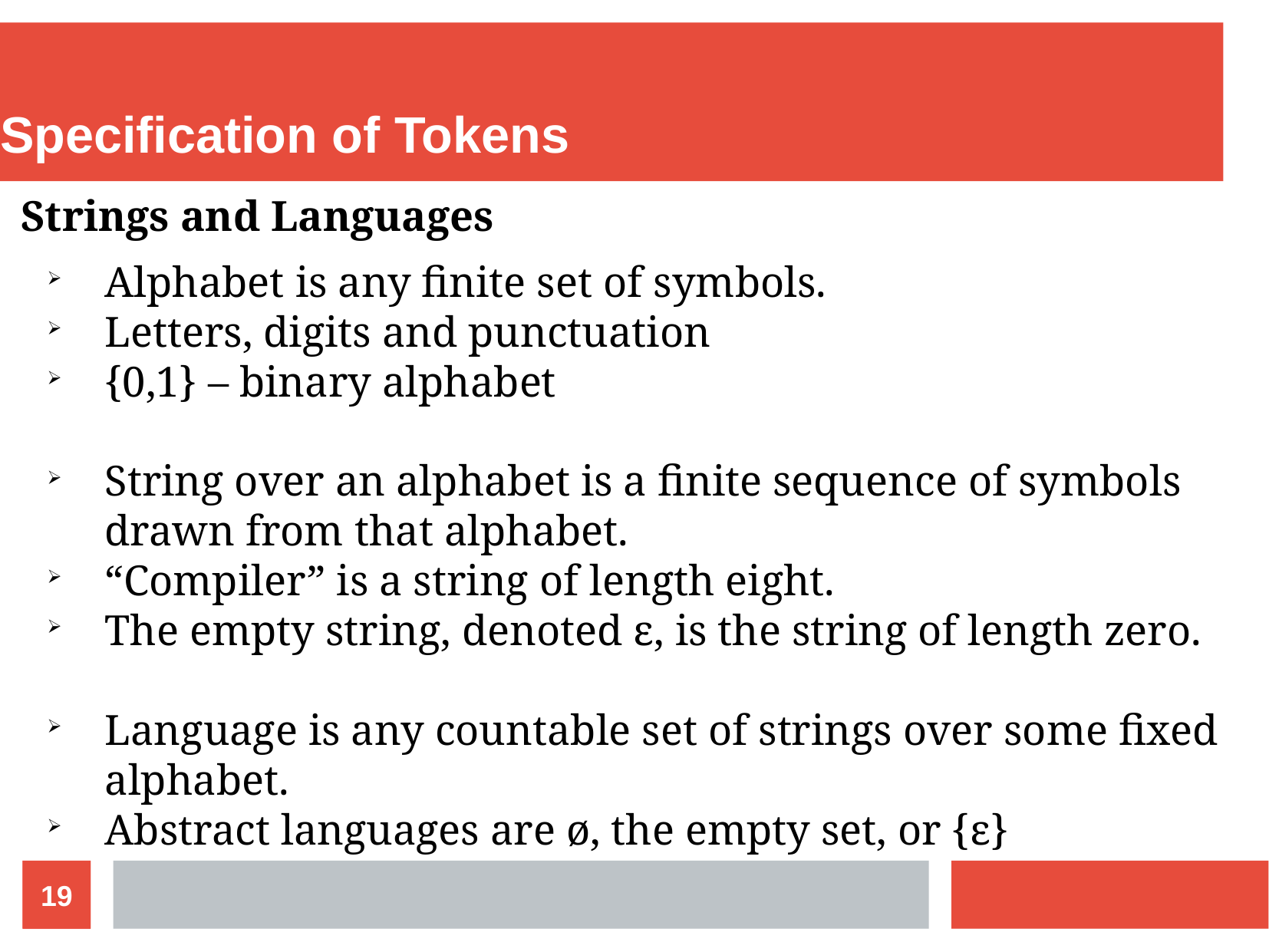

Specification of Tokens
Strings and Languages

Alphabet is any finite set of symbols.
Letters, digits and punctuation
{0,1} – binary alphabet

String over an alphabet is a finite sequence of symbols drawn from that alphabet.
“Compiler” is a string of length eight.
The empty string, denoted ε, is the string of length zero.

Language is any countable set of strings over some fixed alphabet.
Abstract languages are ø, the empty set, or {ε}

19